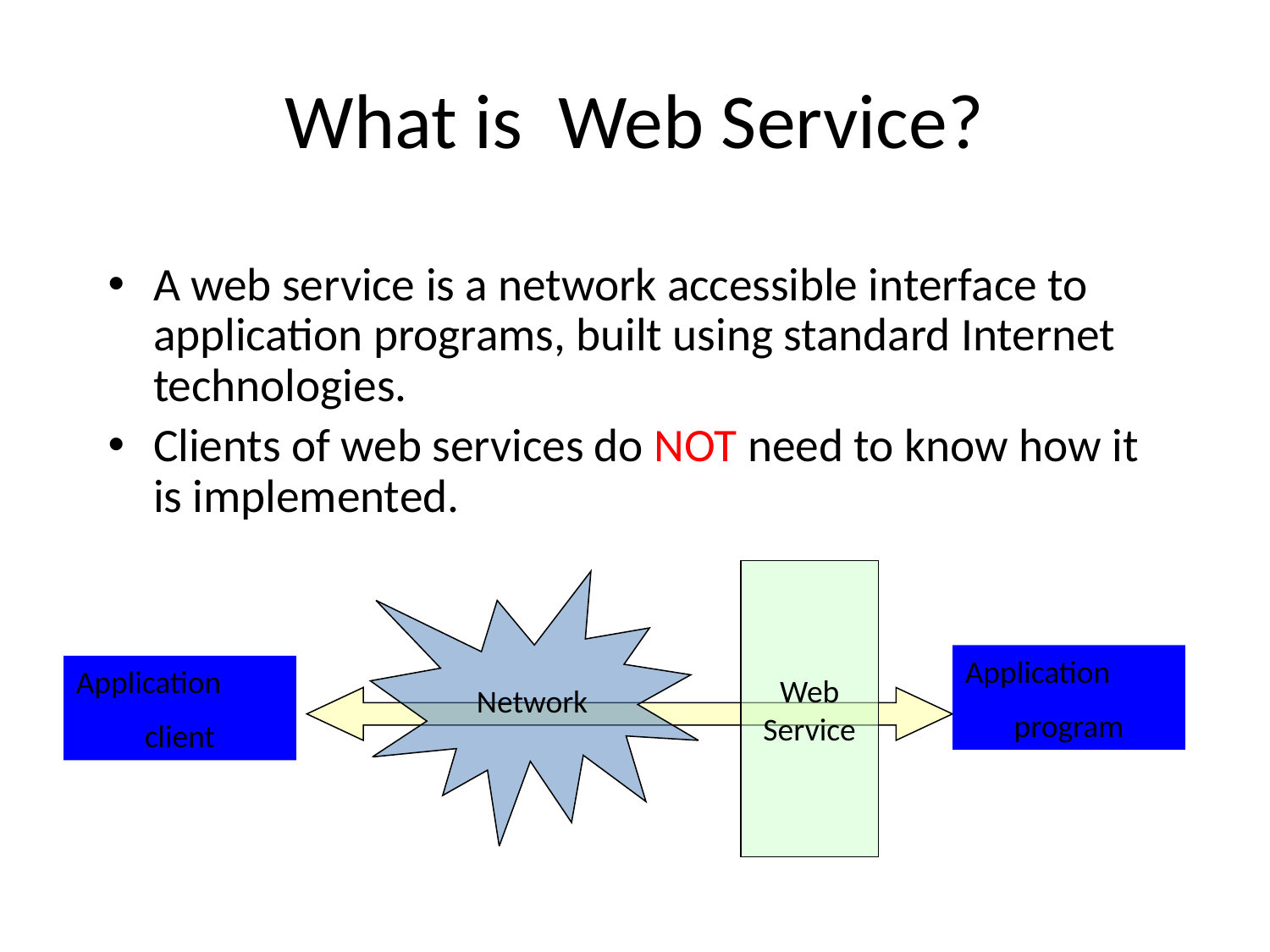

# What is  Web Service?
A web service is a network accessible interface to application programs, built using standard Internet technologies.
Clients of web services do NOT need to know how it is implemented.
Web
Service
Network
Application
program
Application
client